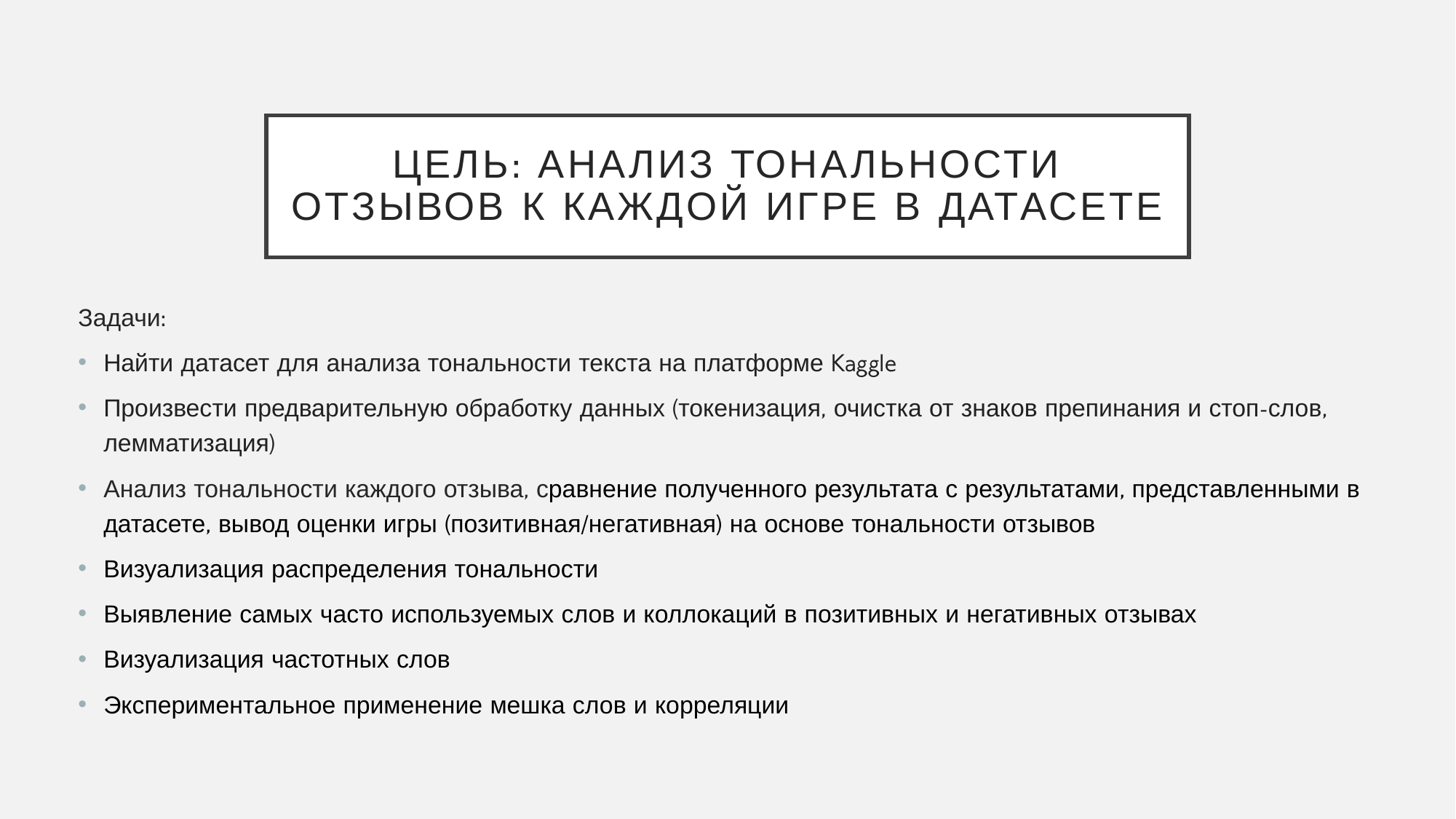

# Цель: анализ тональности отзывов к каждой игре в датасете
Задачи:
Найти датасет для анализа тональности текста на платформе Kaggle
Произвести предварительную обработку данных (токенизация, очистка от знаков препинания и стоп-слов, лемматизация)
Анализ тональности каждого отзыва, сравнение полученного результата с результатами, представленными в датасете, вывод оценки игры (позитивная/негативная) на основе тональности отзывов
Визуализация распределения тональности
Выявление самых часто используемых слов и коллокаций в позитивных и негативных отзывах
Визуализация частотных слов
Экспериментальное применение мешка слов и корреляции